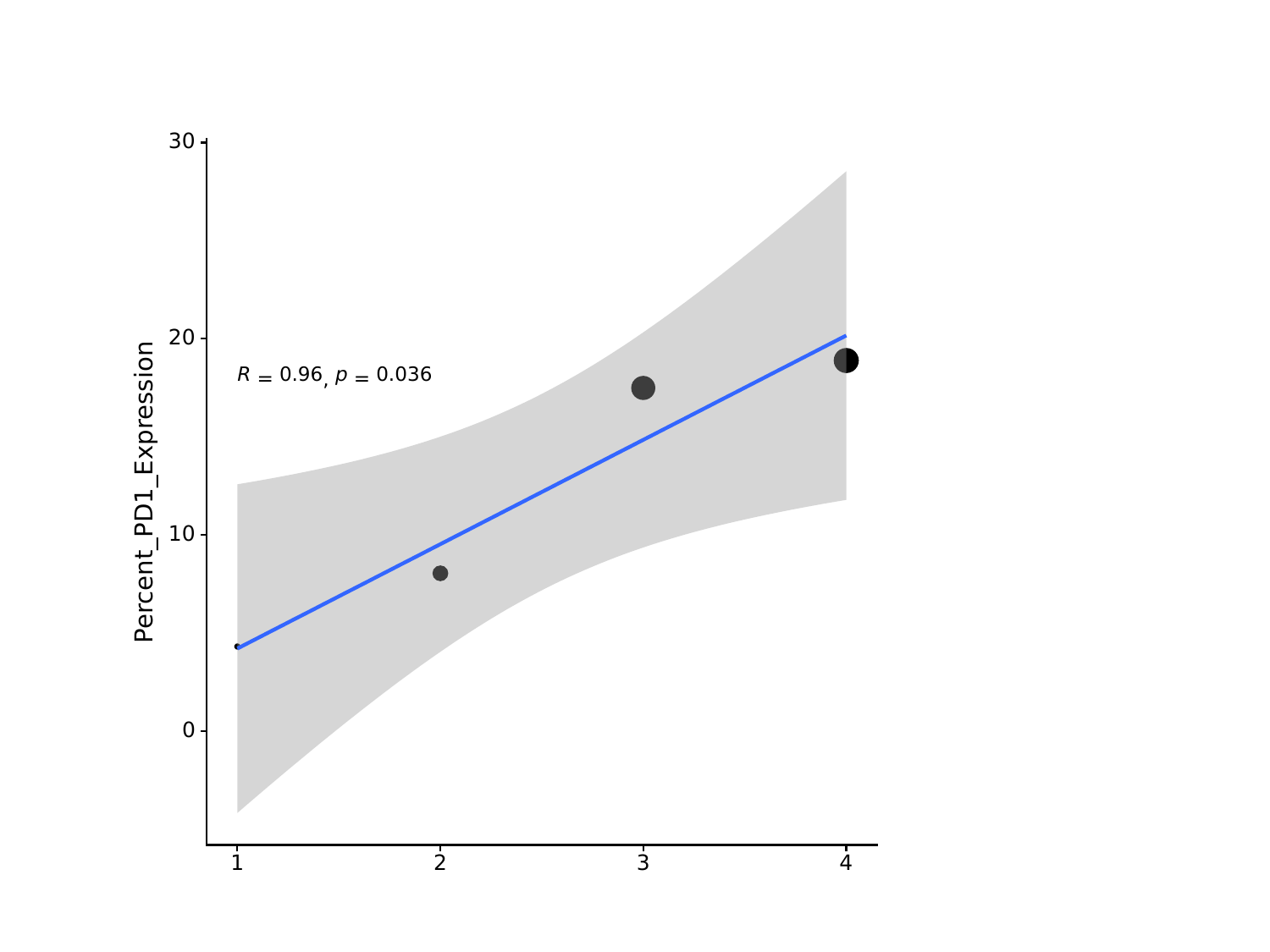

#

30

20

p
0.96
0.036
R

=
=
,

Percent_PD1_Expression

10

0

3
2
1
4